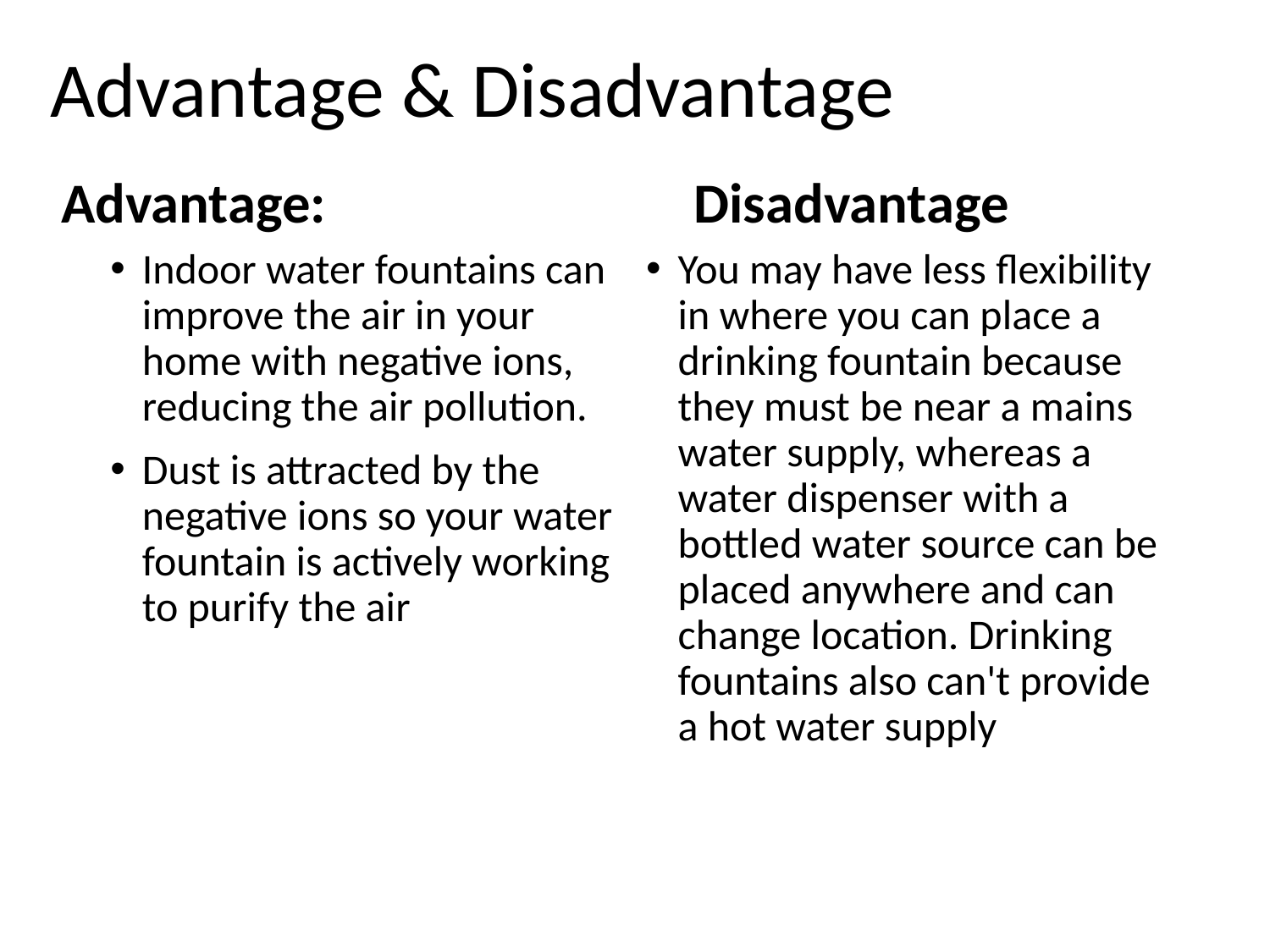

# Advantage & Disadvantage
Advantage:
Disadvantage
Indoor water fountains can improve the air in your home with negative ions, reducing the air pollution.
Dust is attracted by the negative ions so your water fountain is actively working to purify the air
You may have less flexibility in where you can place a drinking fountain because they must be near a mains water supply, whereas a water dispenser with a bottled water source can be placed anywhere and can change location. Drinking fountains also can't provide a hot water supply